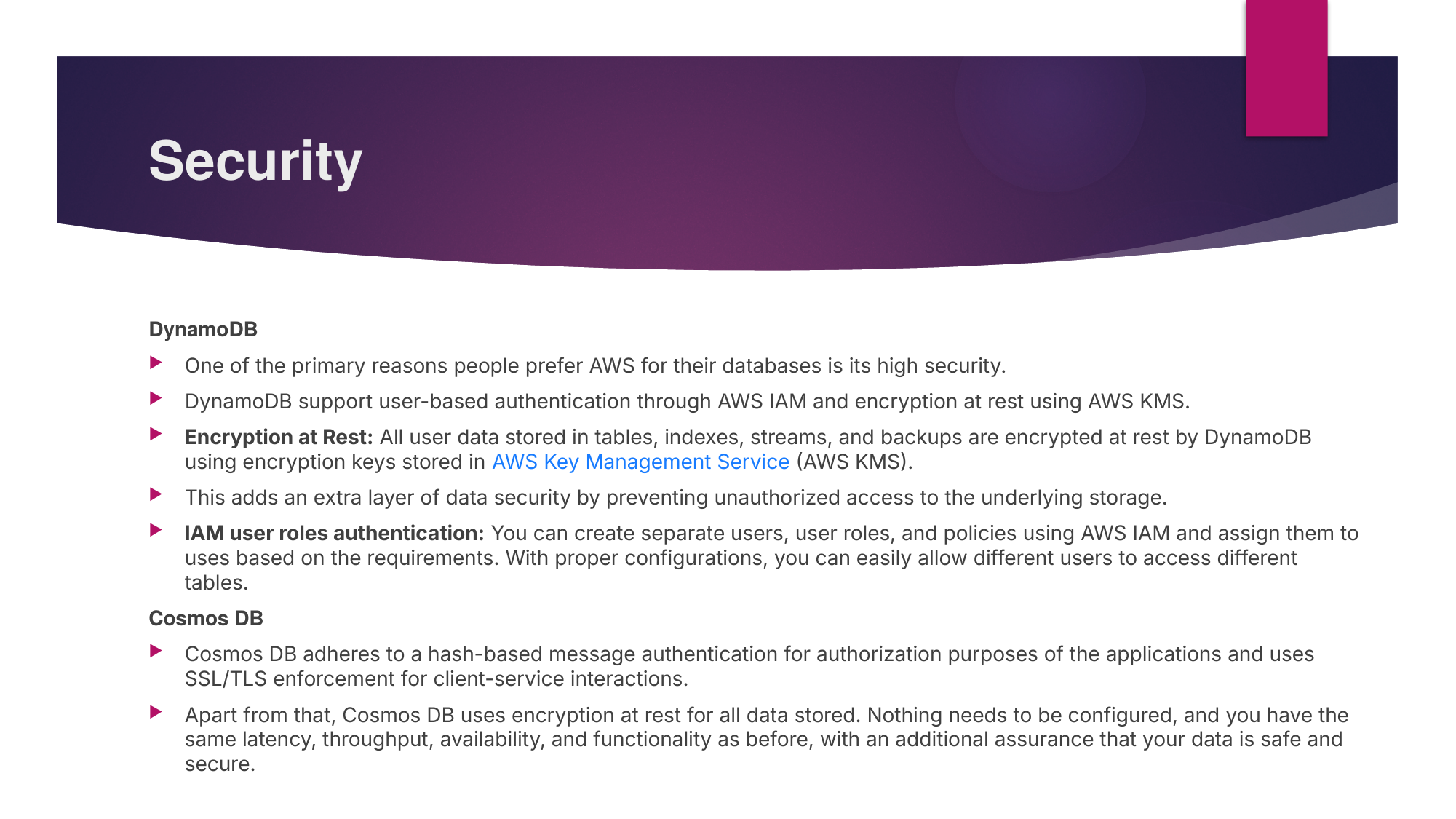

# Security
DynamoDB
One of the primary reasons people prefer AWS for their databases is its high security.
DynamoDB support user-based authentication through AWS IAM and encryption at rest using AWS KMS.
Encryption at Rest: All user data stored in tables, indexes, streams, and backups are encrypted at rest by DynamoDB using encryption keys stored in AWS Key Management Service (AWS KMS).
This adds an extra layer of data security by preventing unauthorized access to the underlying storage.
IAM user roles authentication: You can create separate users, user roles, and policies using AWS IAM and assign them to uses based on the requirements. With proper configurations, you can easily allow different users to access different tables.
Cosmos DB
Cosmos DB adheres to a hash-based message authentication for authorization purposes of the applications and uses SSL/TLS enforcement for client-service interactions.
Apart from that, Cosmos DB uses encryption at rest for all data stored. Nothing needs to be configured, and you have the same latency, throughput, availability, and functionality as before, with an additional assurance that your data is safe and secure.